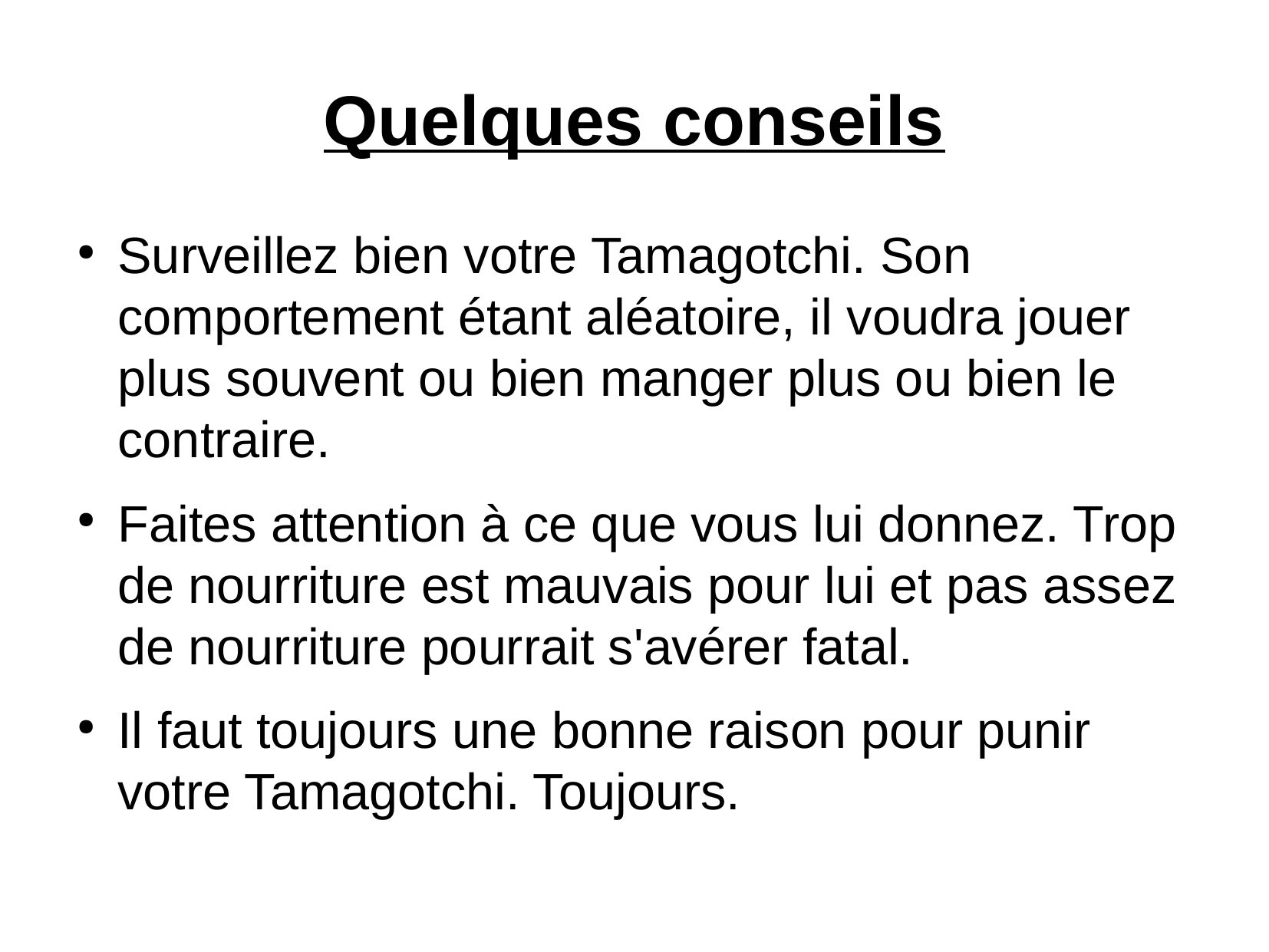

Quelques conseils
Surveillez bien votre Tamagotchi. Son comportement étant aléatoire, il voudra jouer plus souvent ou bien manger plus ou bien le contraire.
Faites attention à ce que vous lui donnez. Trop de nourriture est mauvais pour lui et pas assez de nourriture pourrait s'avérer fatal.
Il faut toujours une bonne raison pour punir votre Tamagotchi. Toujours.